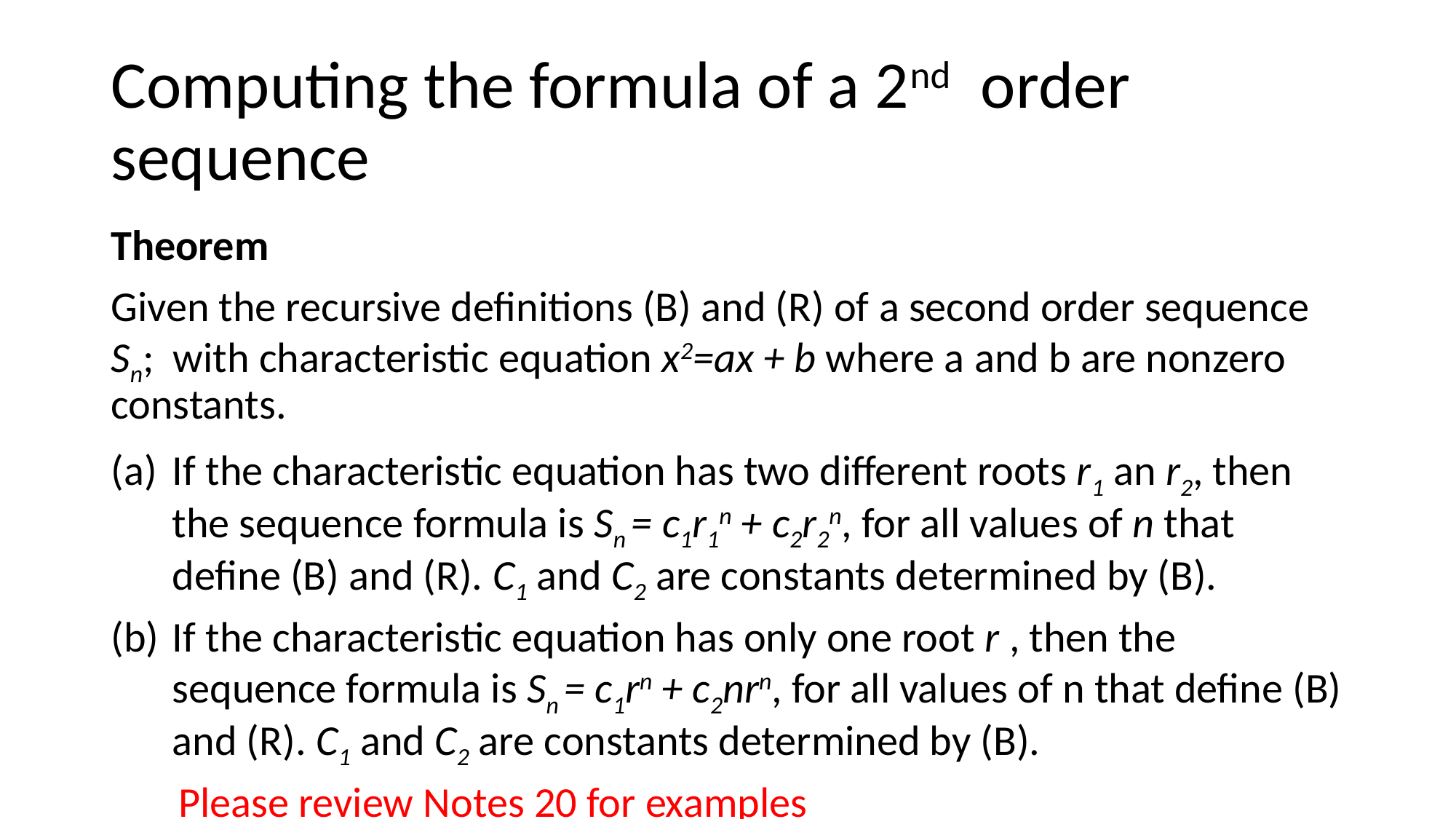

# Computing the formula of a 2nd  order sequence
Theorem
Given the recursive definitions (B) and (R) of a second order sequence Sn;  with characteristic equation x2=ax + b where a and b are nonzero constants.
If the characteristic equation has two different roots r1 an r2, then the sequence formula is Sn = c1r1n + c2r2n, for all values of n that define (B) and (R). C1 and C2 are constants determined by (B).
If the characteristic equation has only one root r , then the sequence formula is Sn = c1rn + c2nrn, for all values of n that define (B) and (R). C1 and C2 are constants determined by (B).
       Please review Notes 20 for examples